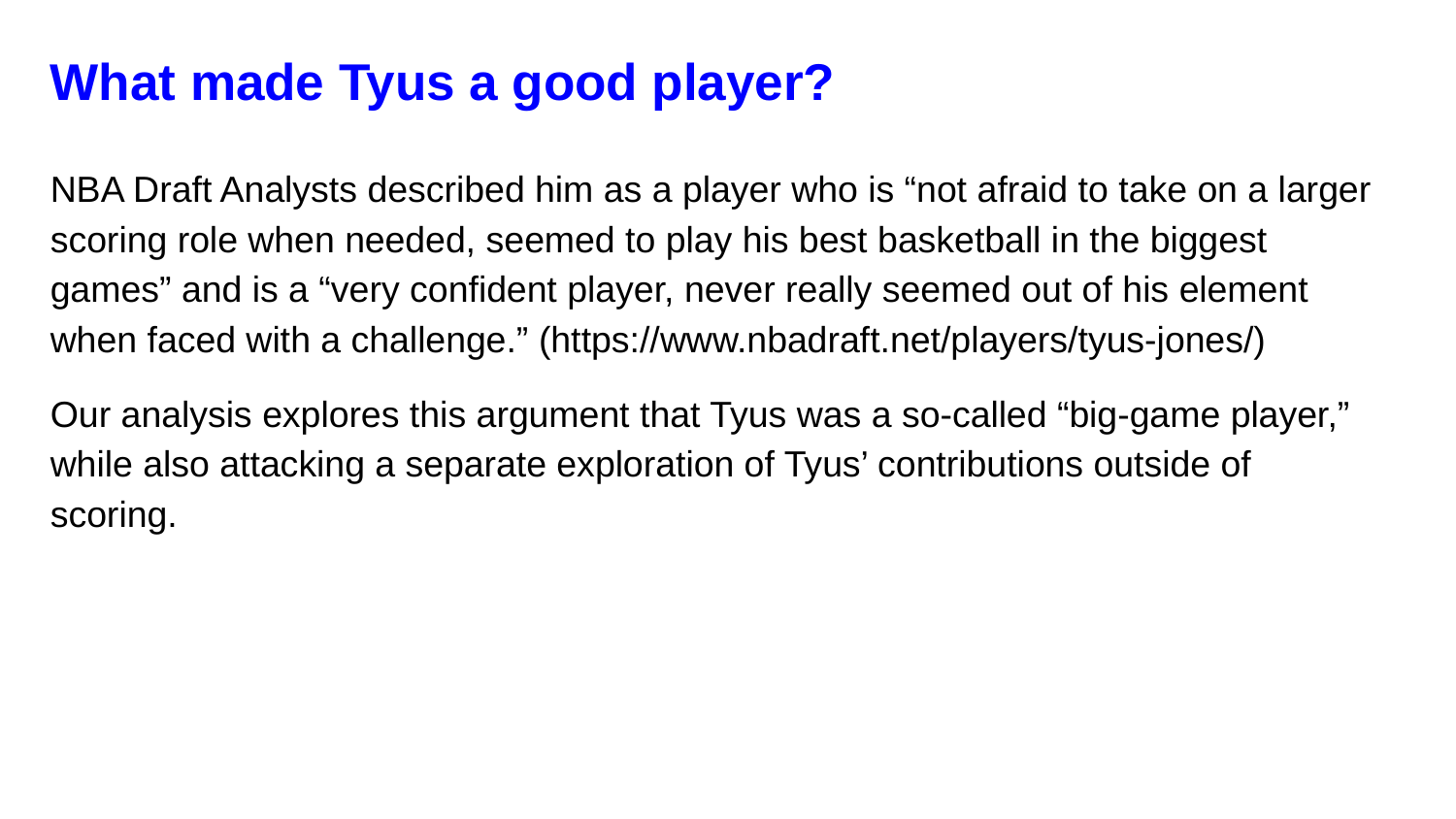

# What made Tyus a good player?
NBA Draft Analysts described him as a player who is “not afraid to take on a larger scoring role when needed, seemed to play his best basketball in the biggest games” and is a “very confident player, never really seemed out of his element when faced with a challenge.” (https://www.nbadraft.net/players/tyus-jones/)
Our analysis explores this argument that Tyus was a so-called “big-game player,” while also attacking a separate exploration of Tyus’ contributions outside of scoring.